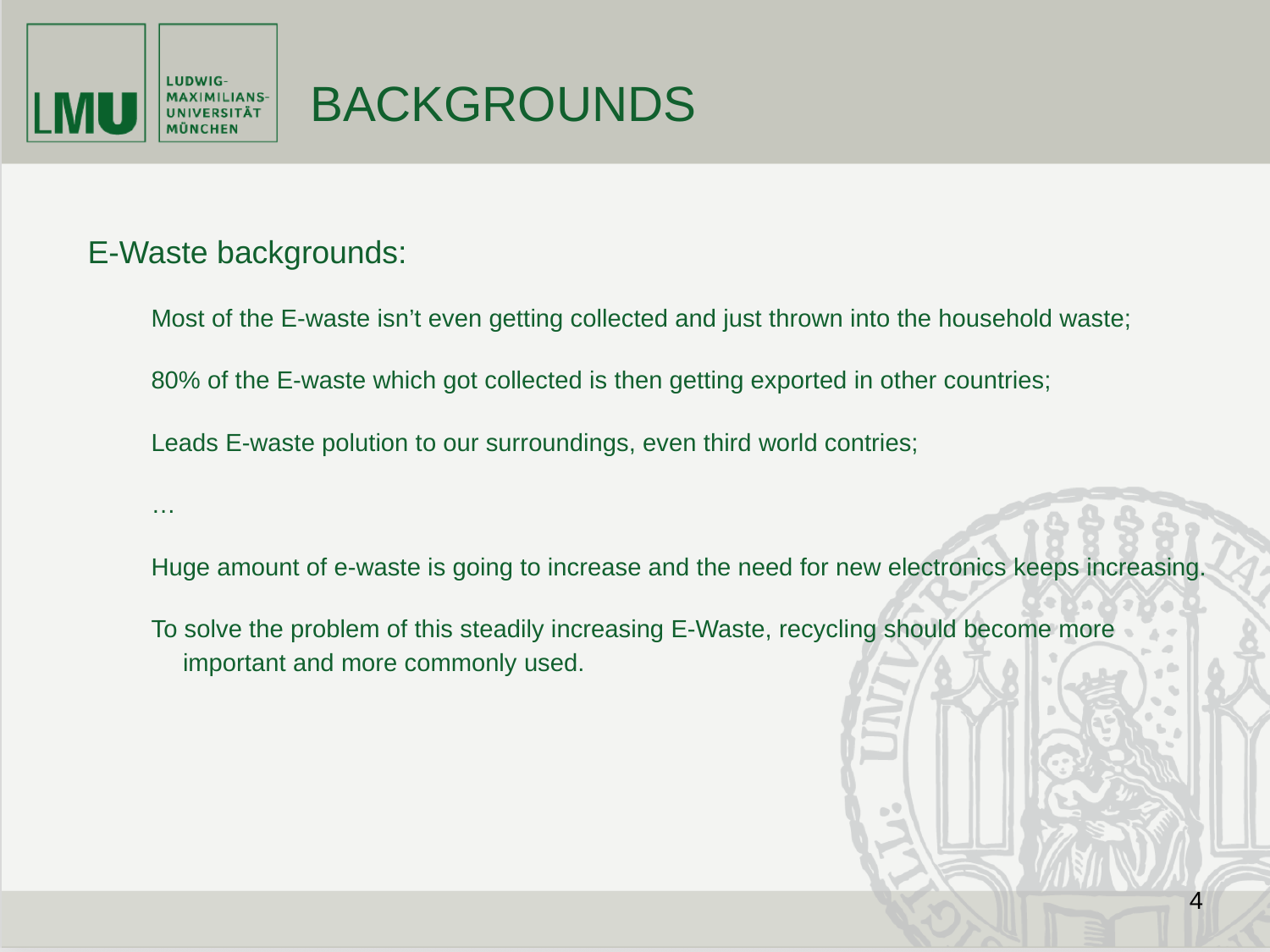

# BACKGROUNDS
E-Waste backgrounds:
Most of the E-waste isn’t even getting collected and just thrown into the household waste;
80% of the E-waste which got collected is then getting exported in other countries;
Leads E-waste polution to our surroundings, even third world contries;
…
Huge amount of e-waste is going to increase and the need for new electronics keeps increasing.
To solve the problem of this steadily increasing E-Waste, recycling should become more important and more commonly used.

4